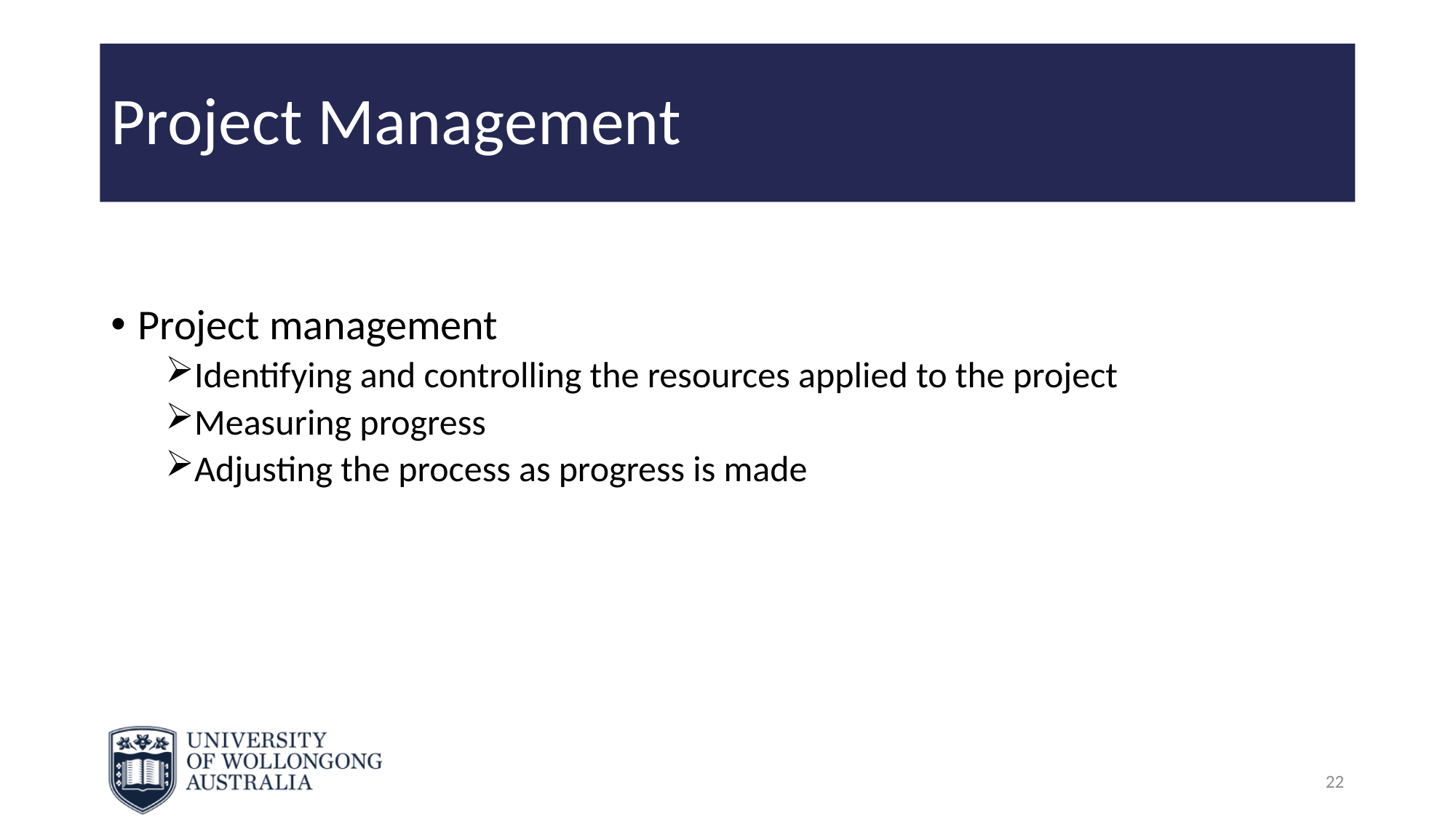

# Project Management
Project management
Identifying and controlling the resources applied to the project
Measuring progress
Adjusting the process as progress is made
22